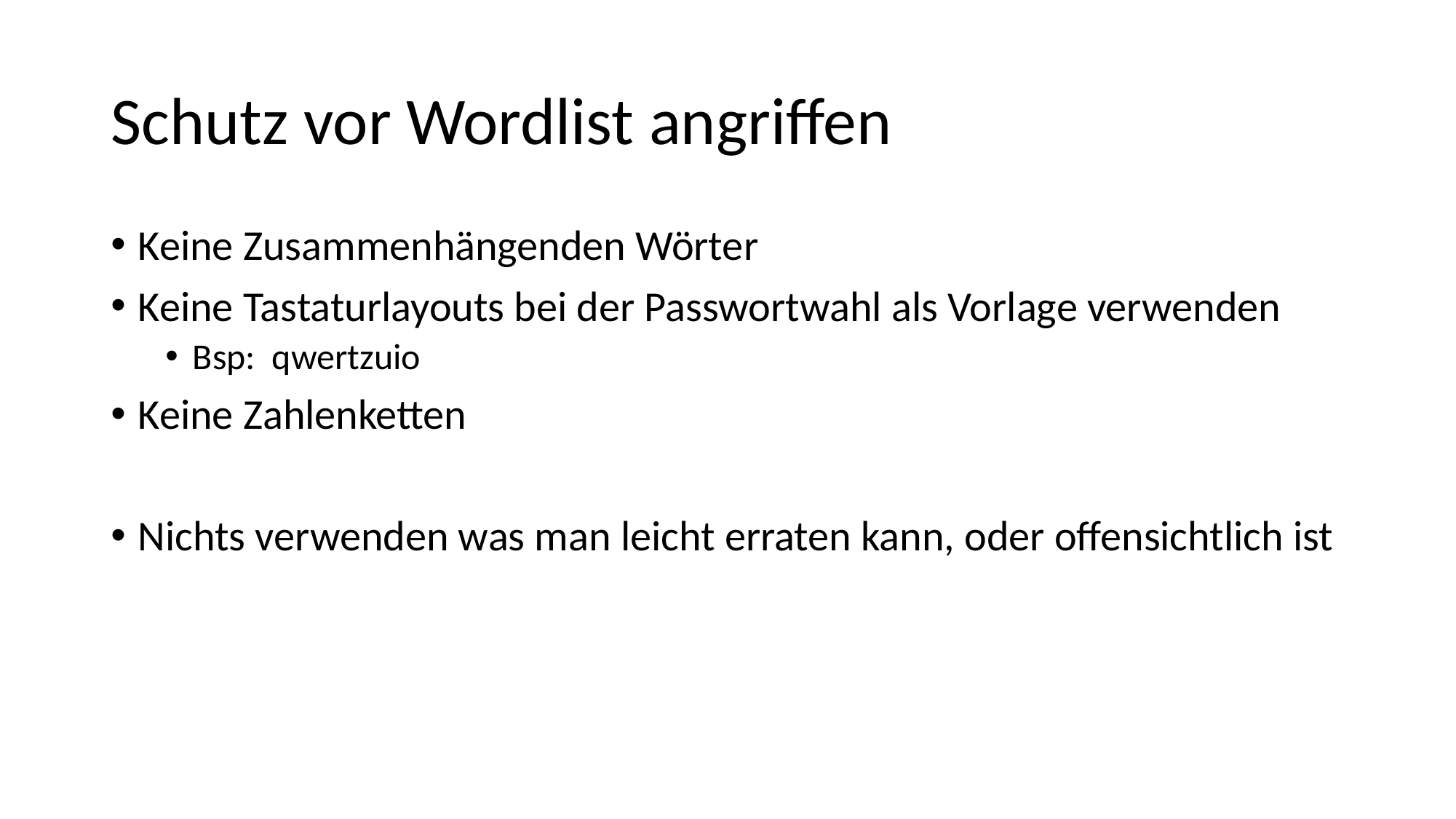

# Schutz vor Wordlist angriffen
Keine Zusammenhängenden Wörter
Keine Tastaturlayouts bei der Passwortwahl als Vorlage verwenden
Bsp:  qwertzuio
Keine Zahlenketten

Nichts verwenden was man leicht erraten kann, oder offensichtlich ist